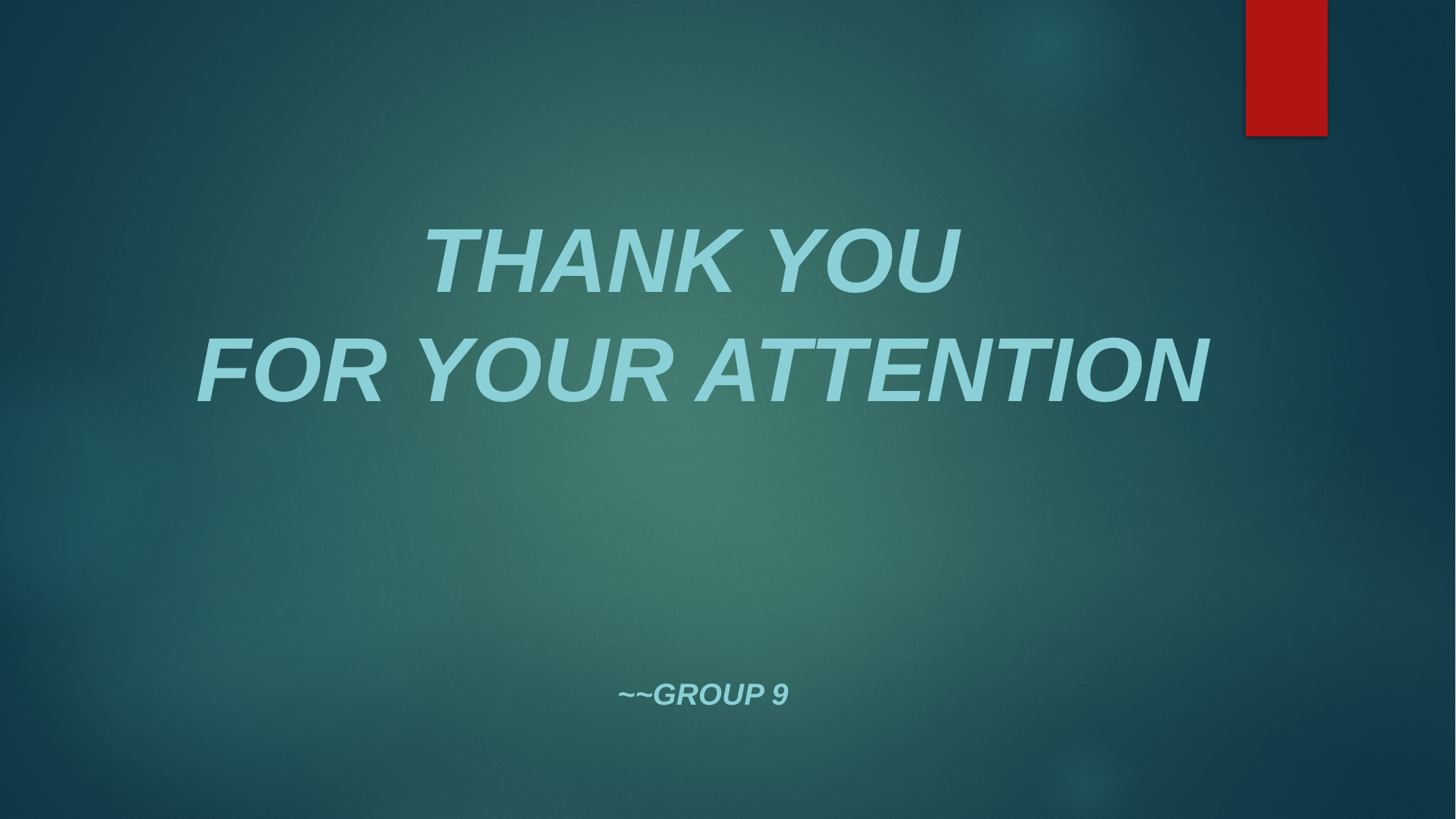

# Thank you For your attention ~~group 9